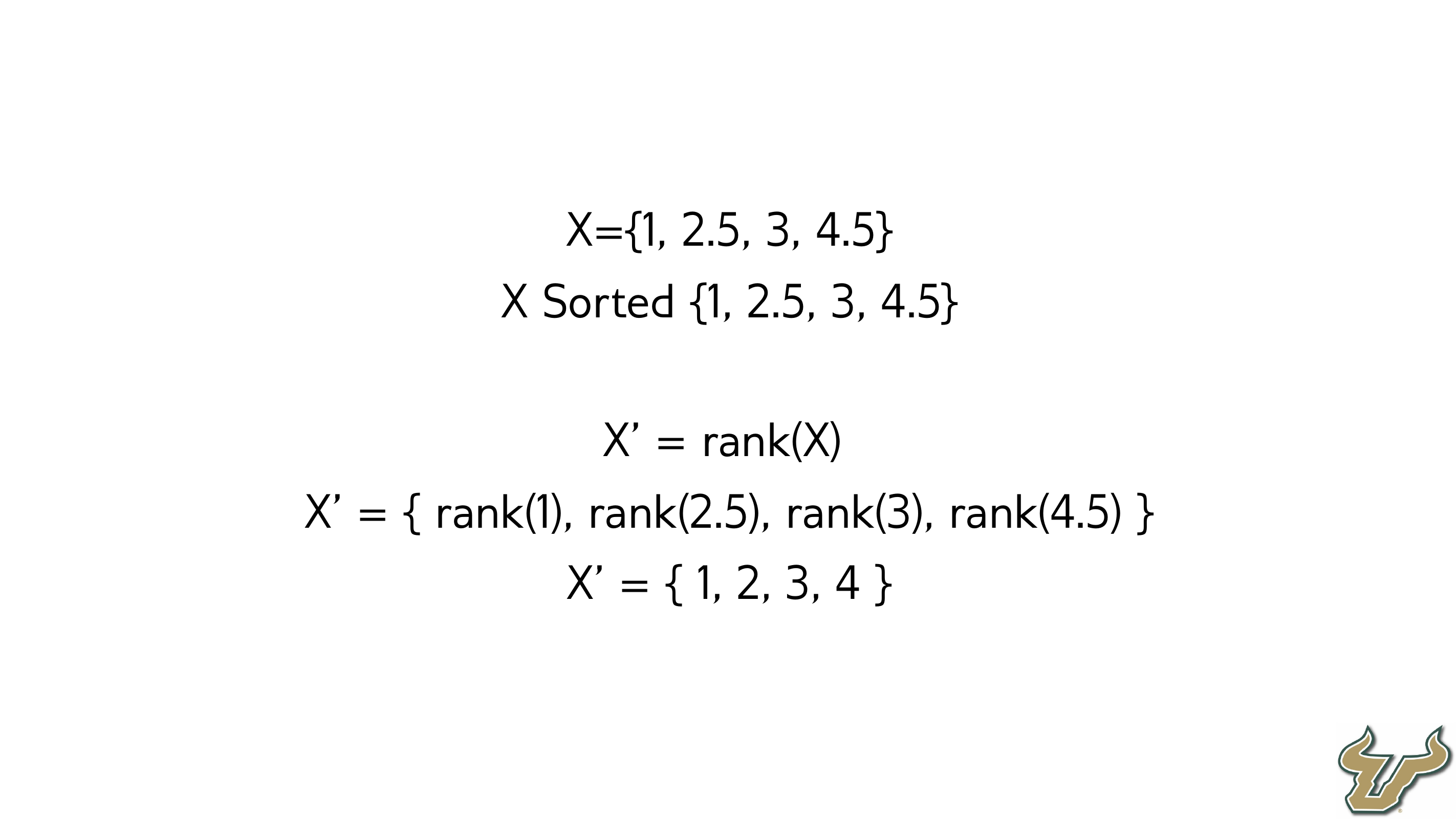

X={1, 2.5, 3, 4.5}
X Sorted {1, 2.5, 3, 4.5}

X’ = rank(X)
X’ = { rank(1), rank(2.5), rank(3), rank(4.5) }
X’ = { 1, 2, 3, 4 }